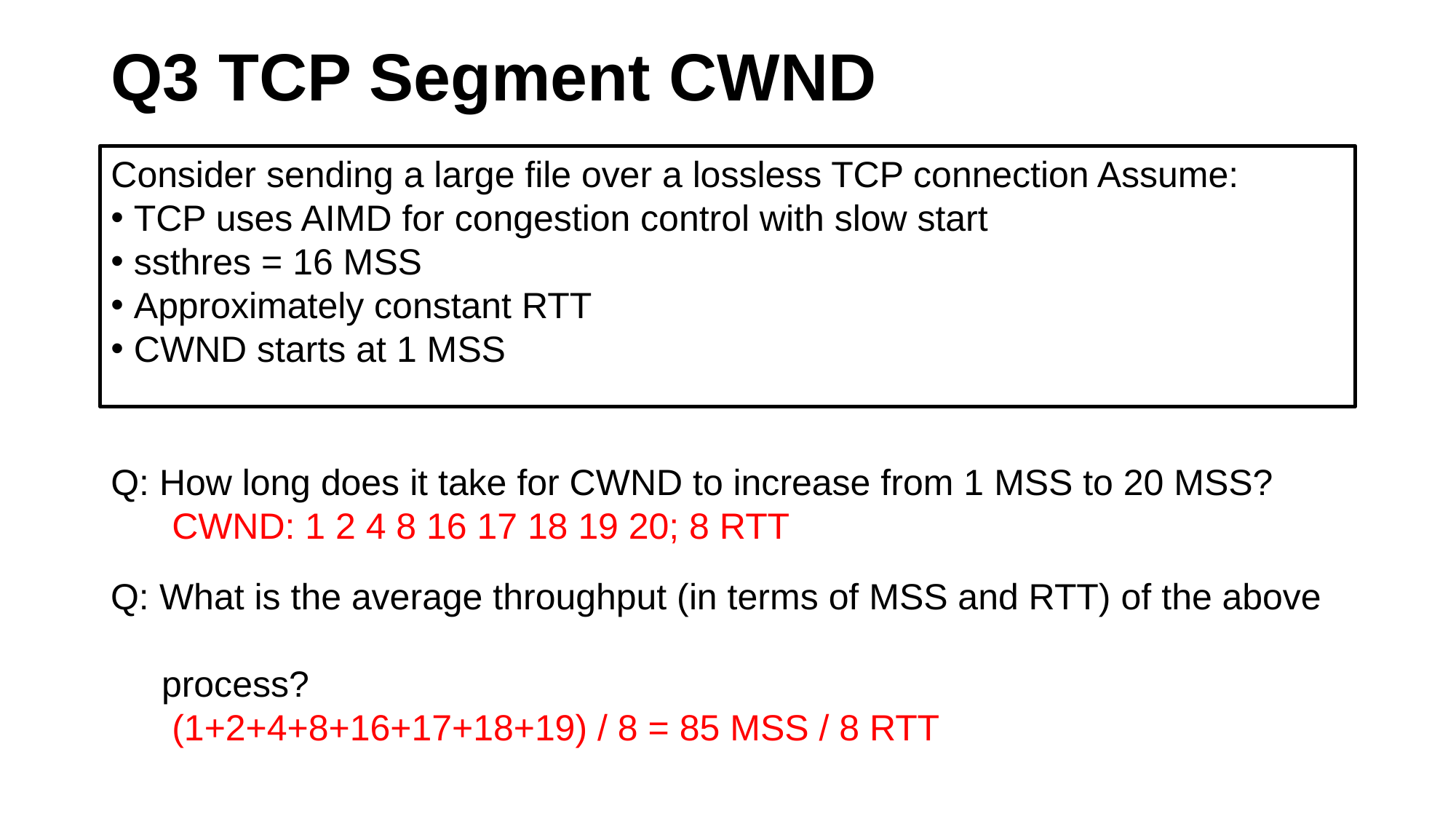

# Q3 TCP Segment CWND

Consider sending a large file over a lossless TCP connection Assume:
 TCP uses AIMD for congestion control with slow start
 ssthres = 16 MSS
 Approximately constant RTT
 CWND starts at 1 MSS
Q: How long does it take for CWND to increase from 1 MSS to 20 MSS?
      CWND: 1 2 4 8 16 17 18 19 20; 8 RTT
Q: What is the average throughput (in terms of MSS and RTT) of the above
     process?
      (1+2+4+8+16+17+18+19) / 8 = 85 MSS / 8 RTT